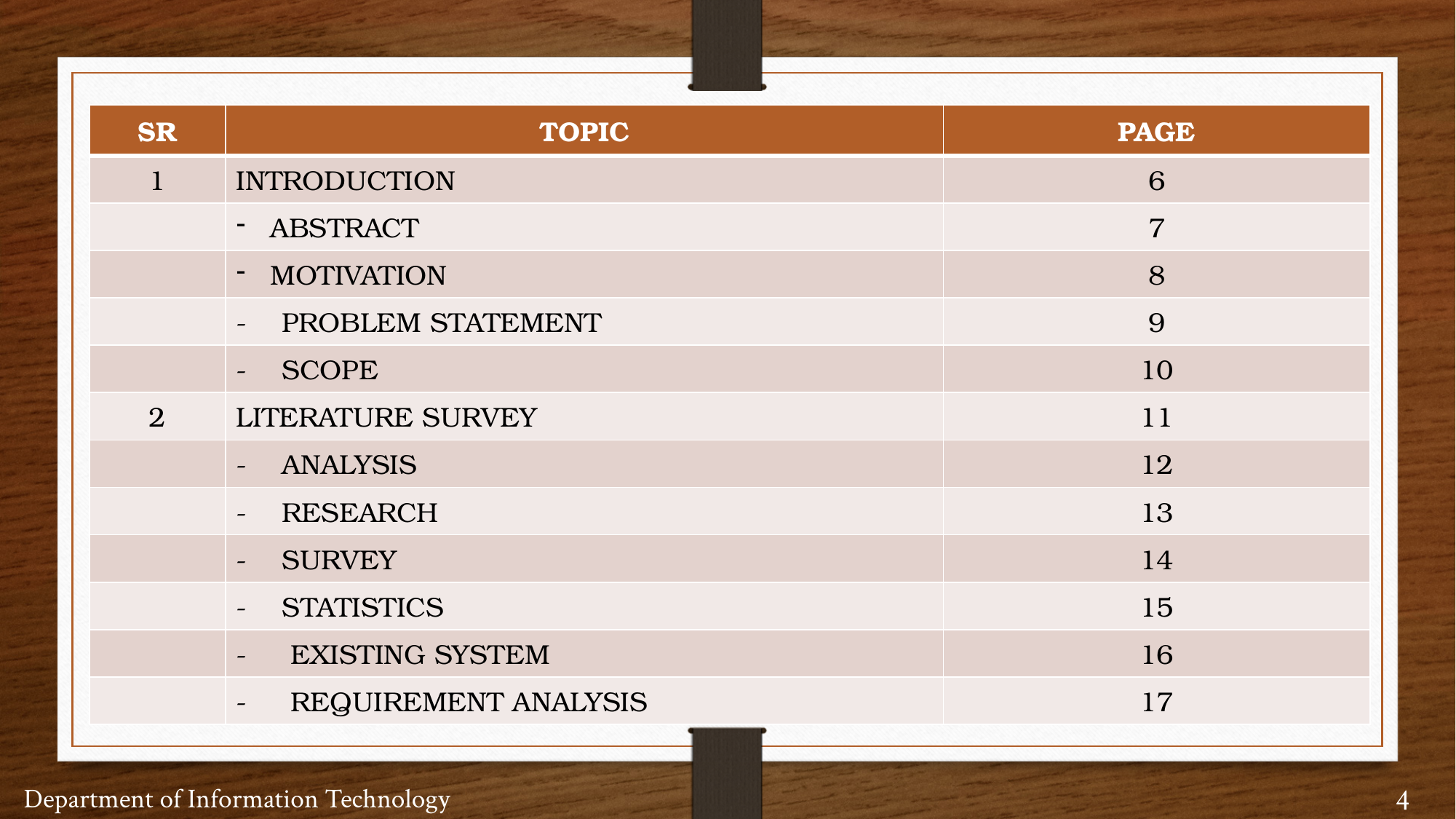

| SR | TOPIC | PAGE |
| --- | --- | --- |
| 1 | INTRODUCTION | 6 |
|  | ABSTRACT | 7 |
|  | MOTIVATION | 8 |
|  | - PROBLEM STATEMENT | 9 |
|  | - SCOPE | 10 |
| 2 | LITERATURE SURVEY | 11 |
|  | - ANALYSIS | 12 |
|  | - RESEARCH | 13 |
|  | - SURVEY | 14 |
|  | - STATISTICS | 15 |
|  | - EXISTING SYSTEM | 16 |
|  | - REQUIREMENT ANALYSIS | 17 |
Department of Information Technology
4